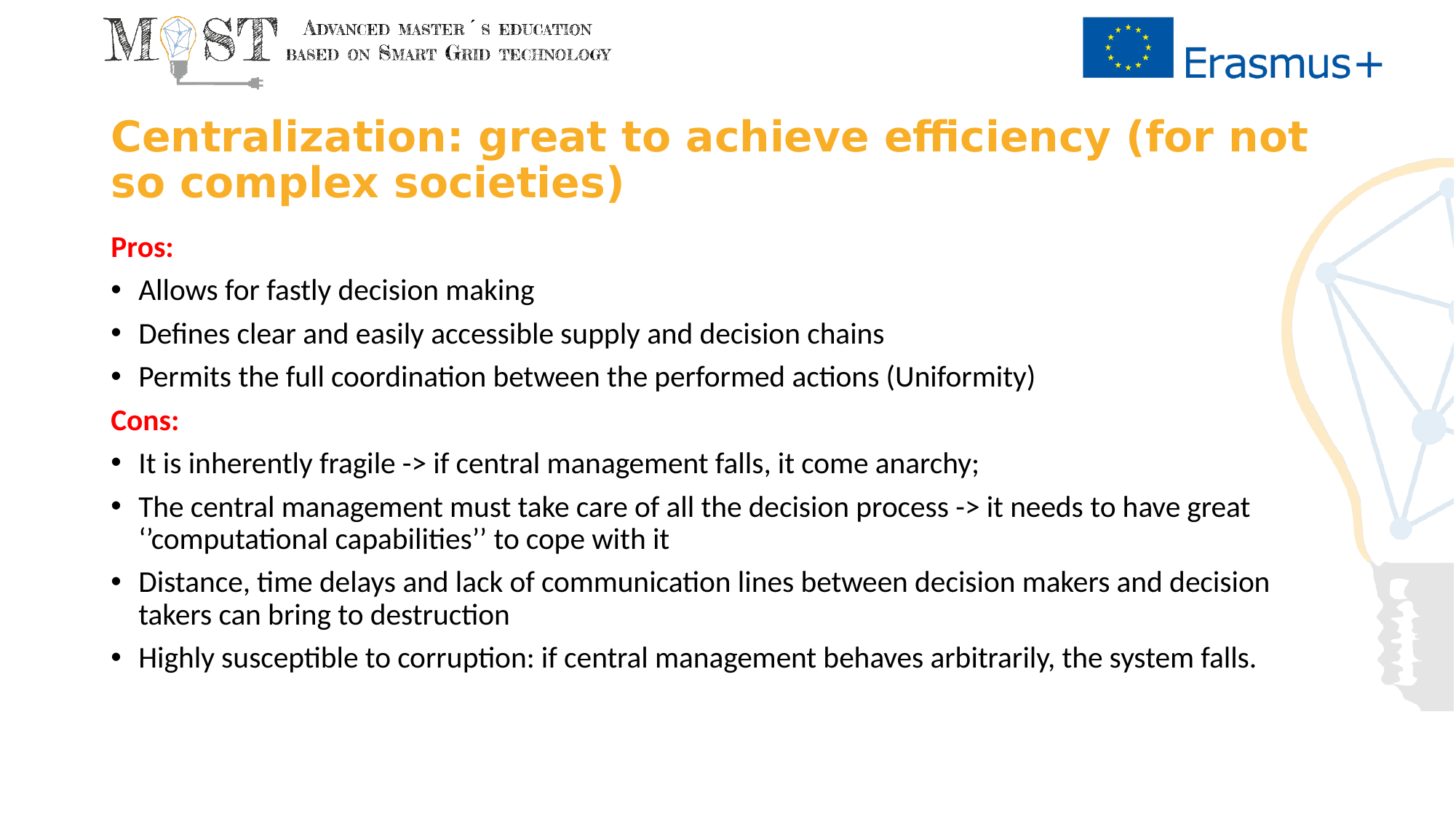

# Centralization: great to achieve efficiency (for not so complex societies)
Pros:
Allows for fastly decision making
Defines clear and easily accessible supply and decision chains
Permits the full coordination between the performed actions (Uniformity)
Cons:
It is inherently fragile -> if central management falls, it come anarchy;
The central management must take care of all the decision process -> it needs to have great ‘’computational capabilities’’ to cope with it
Distance, time delays and lack of communication lines between decision makers and decision takers can bring to destruction
Highly susceptible to corruption: if central management behaves arbitrarily, the system falls.